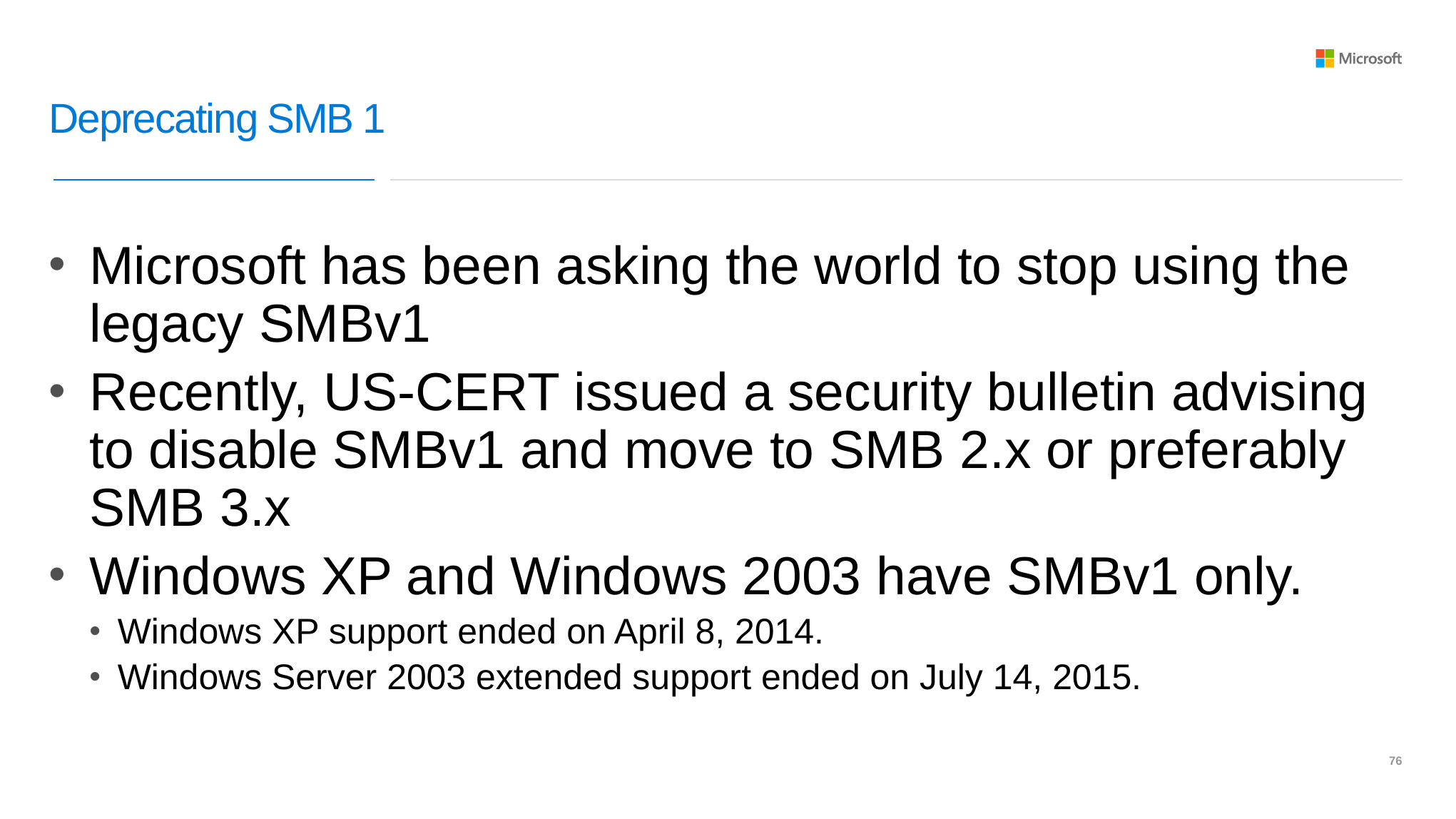

# Deprecating SMB 1
Microsoft has been asking the world to stop using the legacy SMBv1
Recently, US-CERT issued a security bulletin advising to disable SMBv1 and move to SMB 2.x or preferably SMB 3.x
Windows XP and Windows 2003 have SMBv1 only.
Windows XP support ended on April 8, 2014.
Windows Server 2003 extended support ended on July 14, 2015.
76